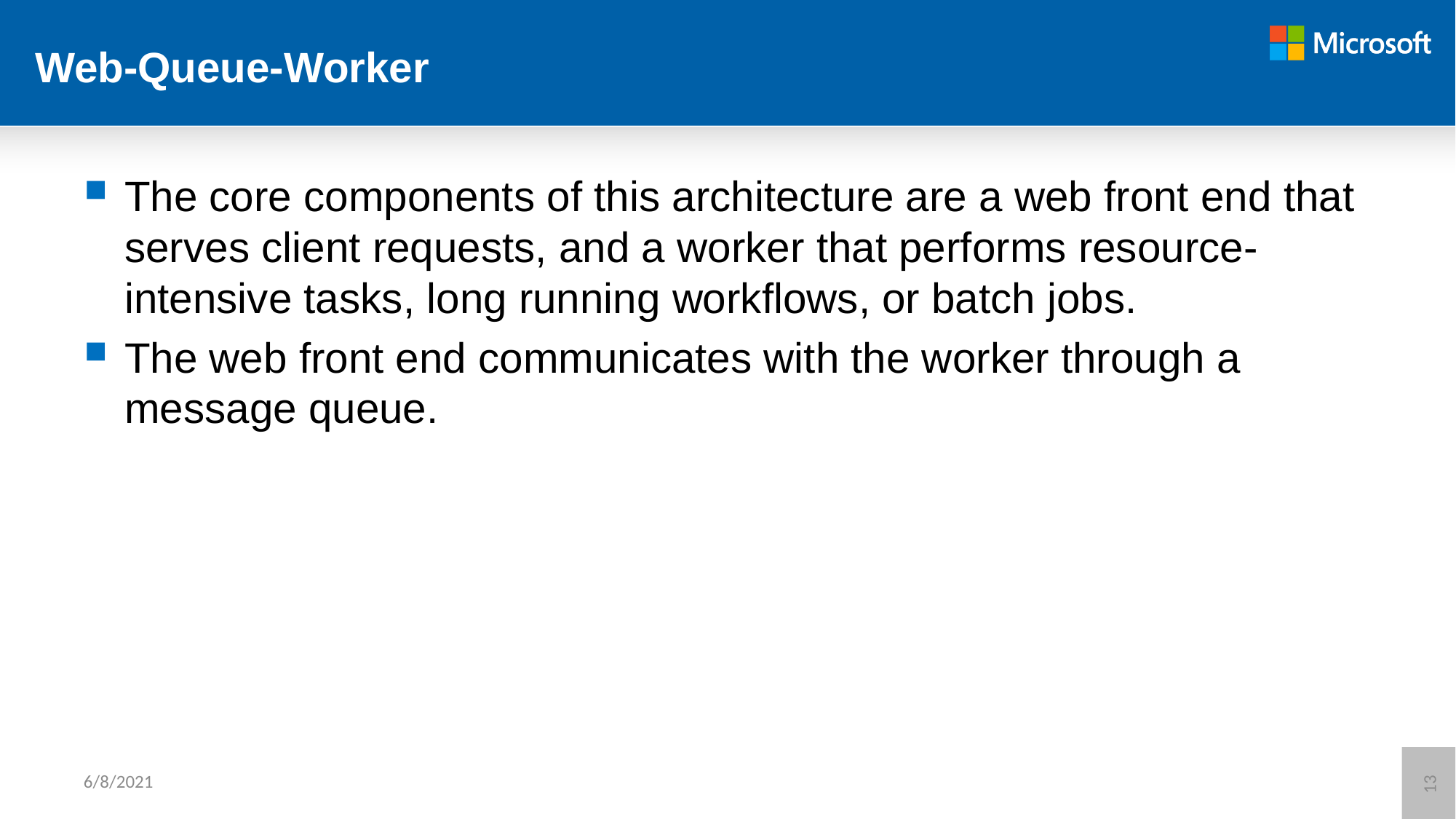

# Web-Queue-Worker
The core components of this architecture are a web front end that serves client requests, and a worker that performs resource-intensive tasks, long running workflows, or batch jobs.
The web front end communicates with the worker through a message queue.
6/8/2021